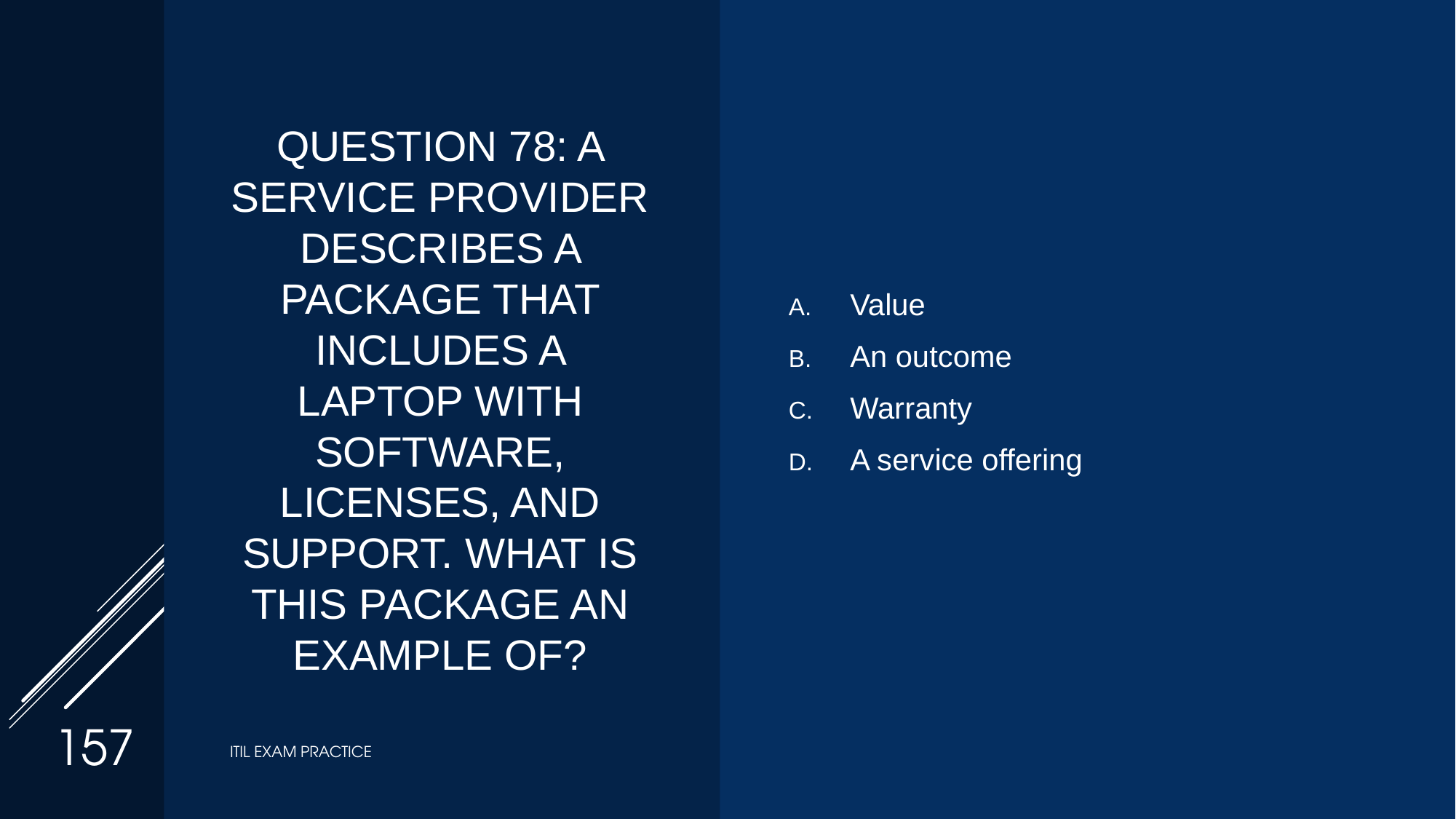

# Question 78: A service provider describes a package that includes a laptop with software, licenses, and support. What is this package an example of?
Value
An outcome
Warranty
A service offering

157
ITIL EXAM PRACTICE